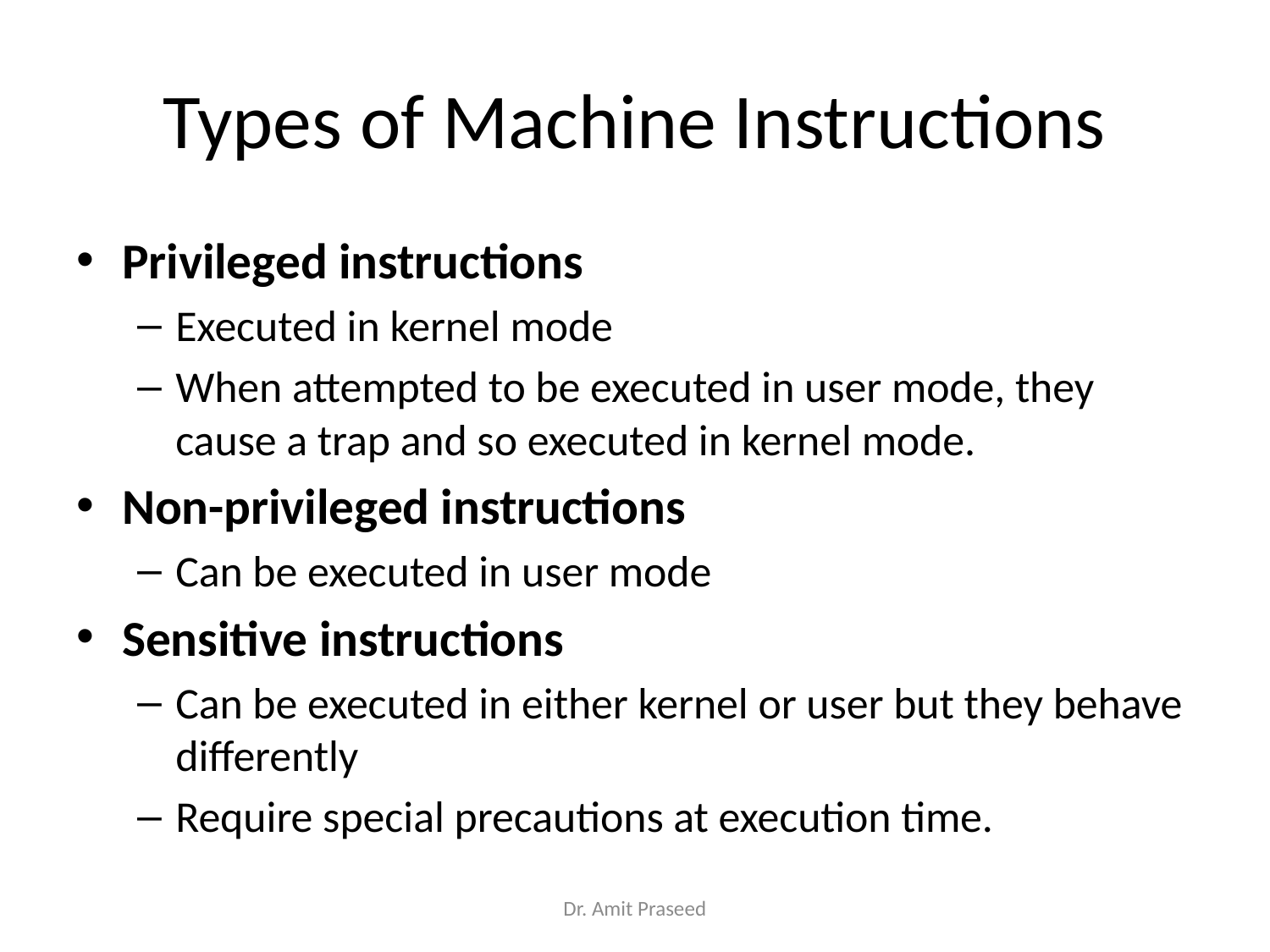

# Types of Machine Instructions
Privileged instructions
Executed in kernel mode
When attempted to be executed in user mode, they cause a trap and so executed in kernel mode.
Non-privileged instructions
Can be executed in user mode
Sensitive instructions
Can be executed in either kernel or user but they behave differently
Require special precautions at execution time.
Dr. Amit Praseed